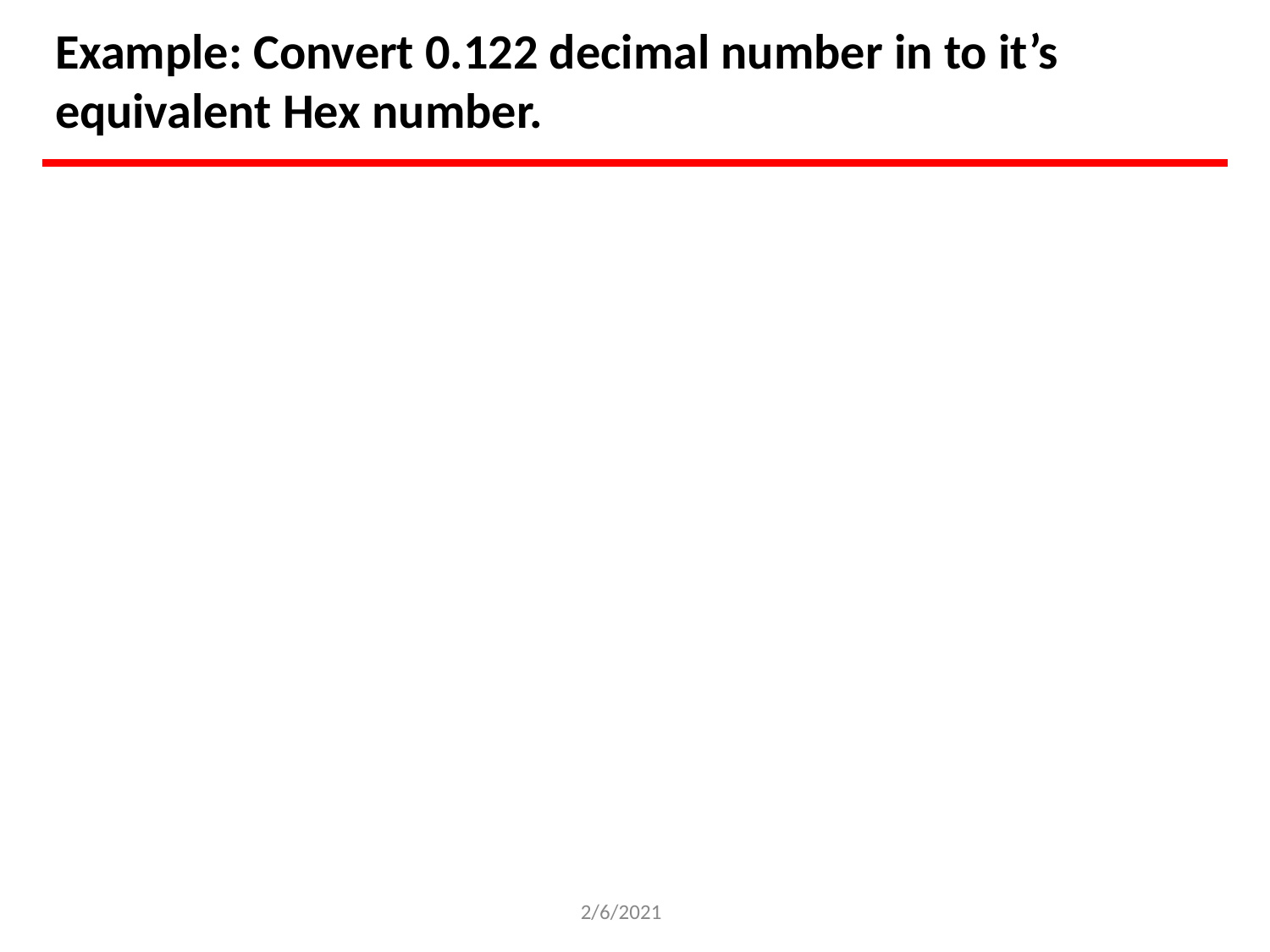

# Example: Convert 0.122 decimal number in to it’s  equivalent Hex number.

2/6/2021